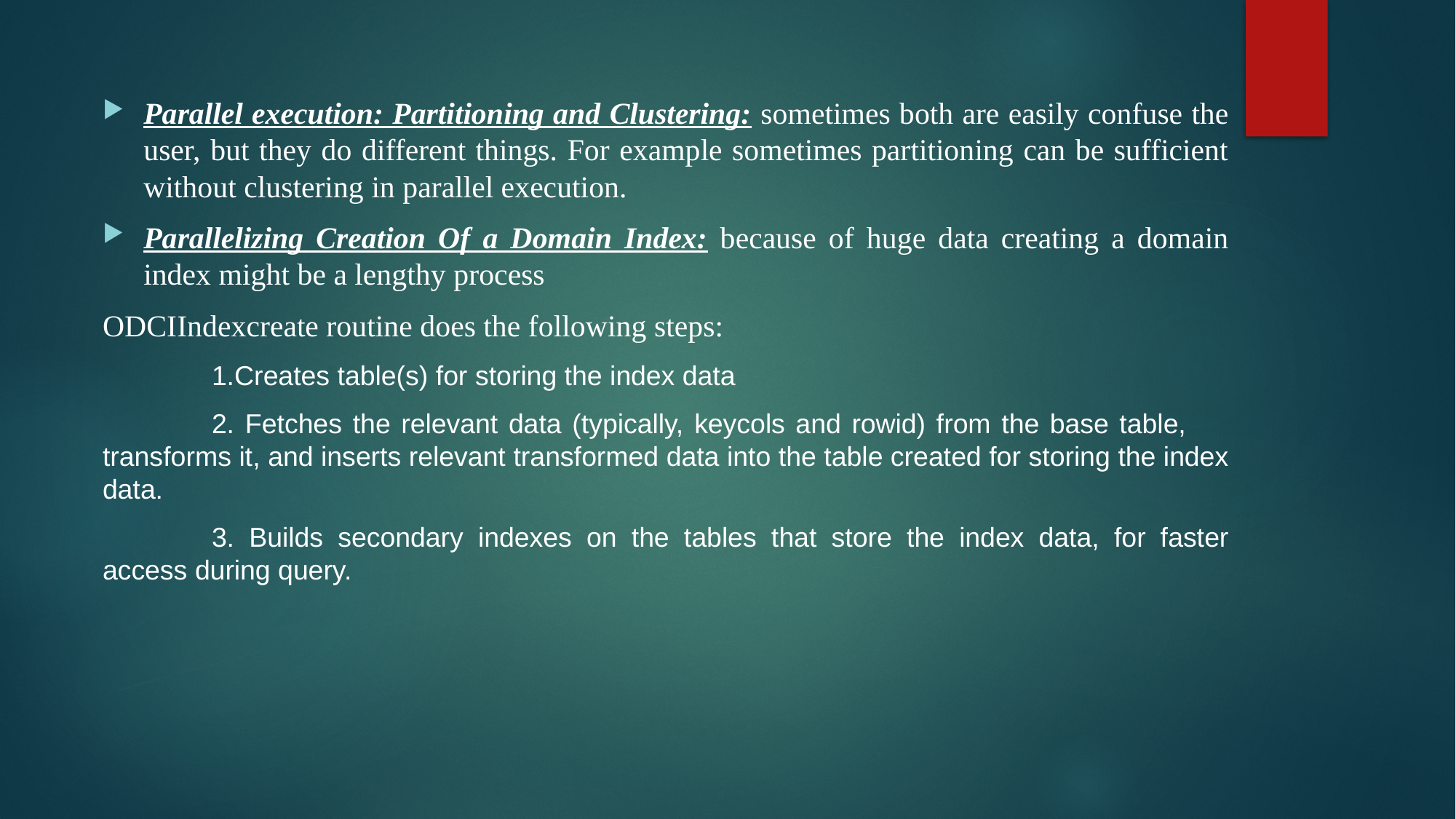

Parallel execution: Partitioning and Clustering: sometimes both are easily confuse the user, but they do different things. For example sometimes partitioning can be sufficient without clustering in parallel execution.
Parallelizing Creation Of a Domain Index: because of huge data creating a domain index might be a lengthy process
ODCIIndexcreate routine does the following steps:
	1.Creates table(s) for storing the index data
	2. Fetches the relevant data (typically, keycols and rowid) from the base table,     transforms it, and inserts relevant transformed data into the table created for storing the index data.
	3. Builds secondary indexes on the tables that store the index data, for faster access during query.